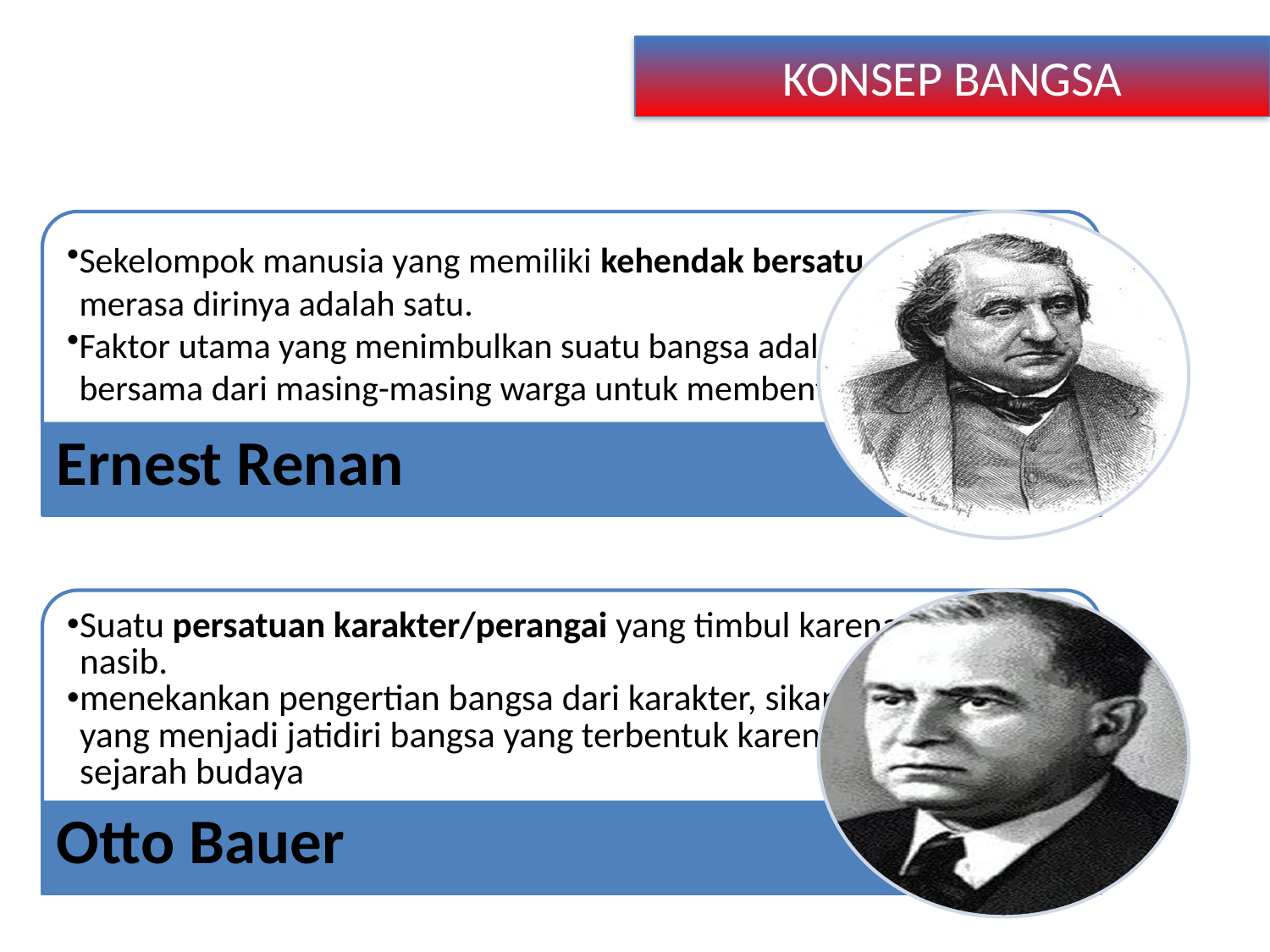

# KONSEP BANGSA

Ernest Renan
Otto Bauer
Sekelompok manusia yang memiliki kehendak bersatu sehingga merasa dirinya adalah satu.
Faktor utama yang menimbulkan suatu bangsa adalah kehendak bersama dari masing-masing warga untuk membentuk suatu bangsa
Suatu persatuan karakter/perangai yang timbul karena persatuan nasib.
menekankan pengertian bangsa dari karakter, sikap dan perilaku yang menjadi jatidiri bangsa yang terbentuk karena pengalaman sejarah budaya